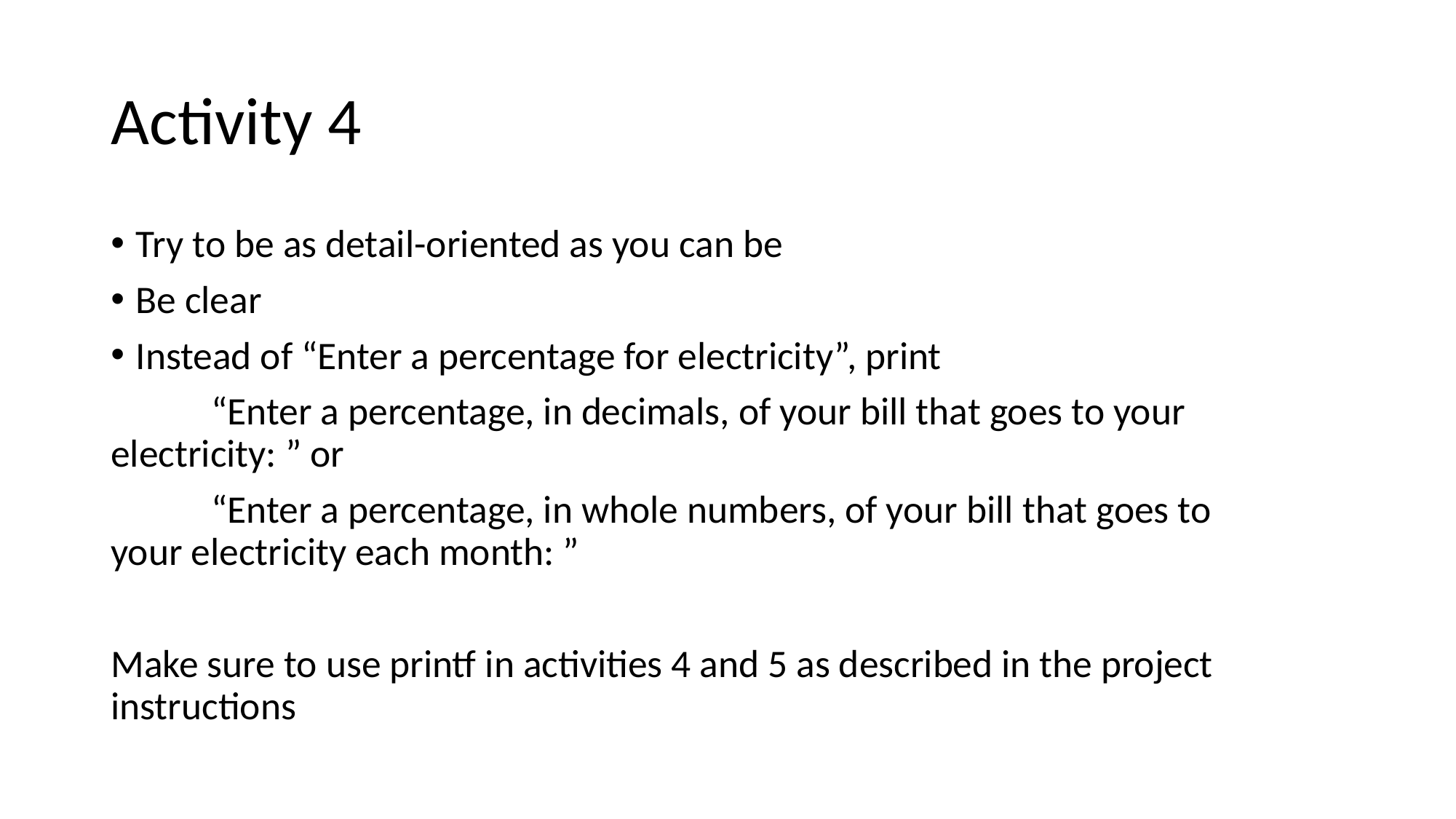

# Activity 4
Try to be as detail-oriented as you can be
Be clear
Instead of “Enter a percentage for electricity”, print
	“Enter a percentage, in decimals, of your bill that goes to your 		electricity: ” or
	“Enter a percentage, in whole numbers, of your bill that goes to 	your electricity each month: ”

Make sure to use printf in activities 4 and 5 as described in the project instructions